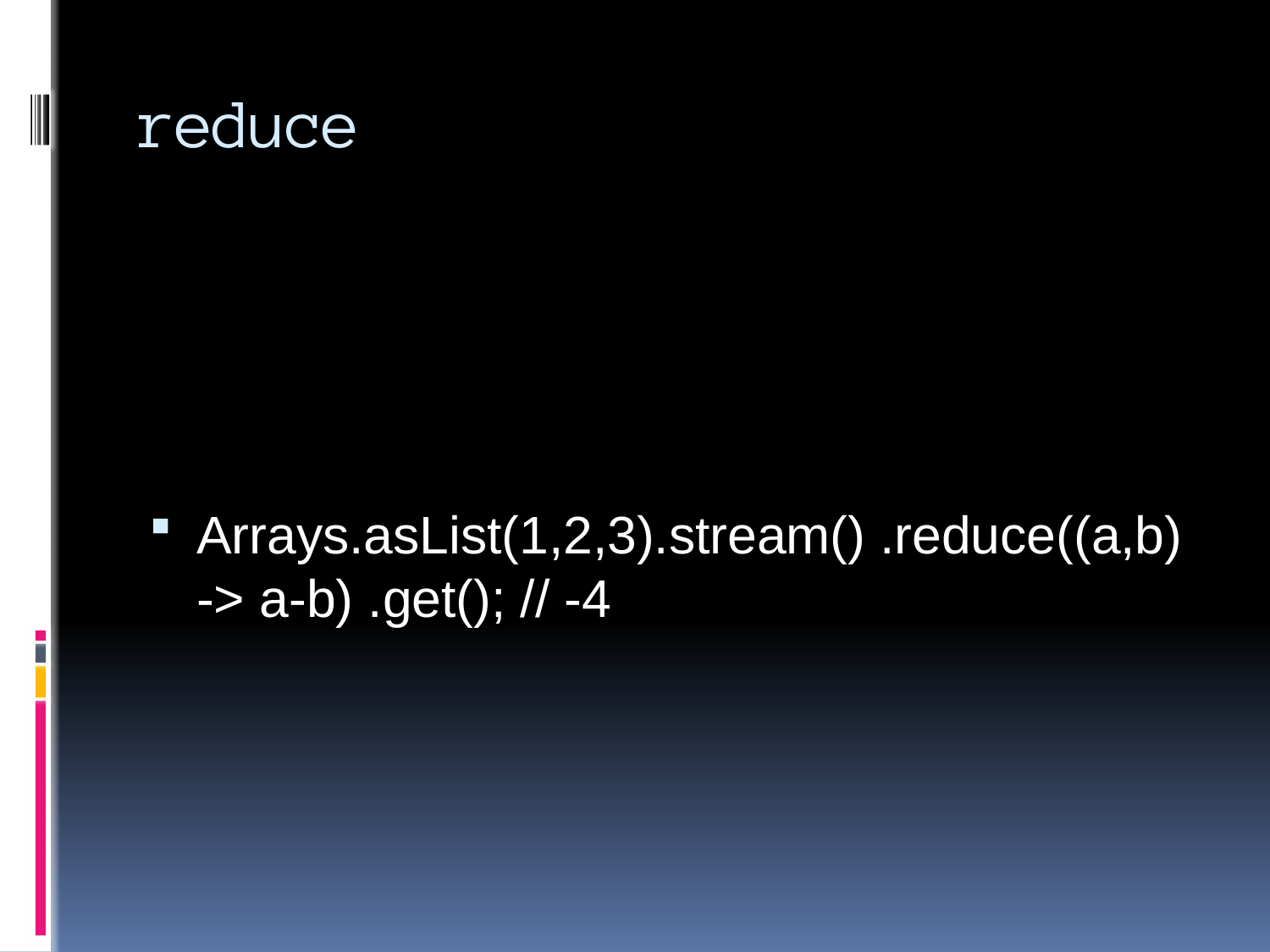

# reduce
Arrays.asList(1,2,3).stream() .reduce((a,b)-> a-b) .get(); // -4